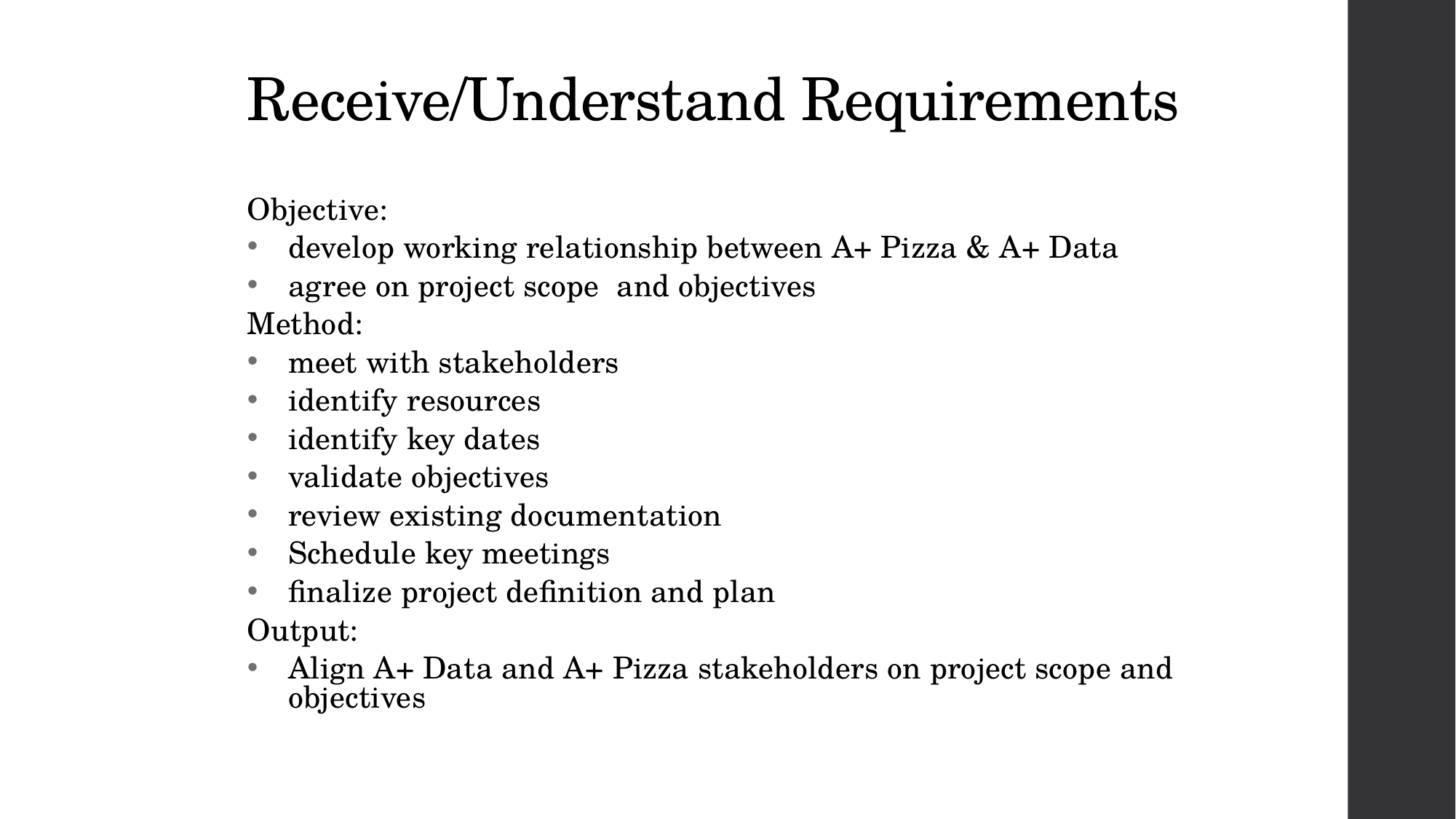

Receive/Understand Requirements
Objective:
develop working relationship between A+ Pizza & A+ Data
agree on project scope  and objectives
Method:
meet with stakeholders
identify resources
identify key dates
validate objectives
review existing documentation
Schedule key meetings
finalize project definition and plan
Output:
Align A+ Data and A+ Pizza stakeholders on project scope and objectives